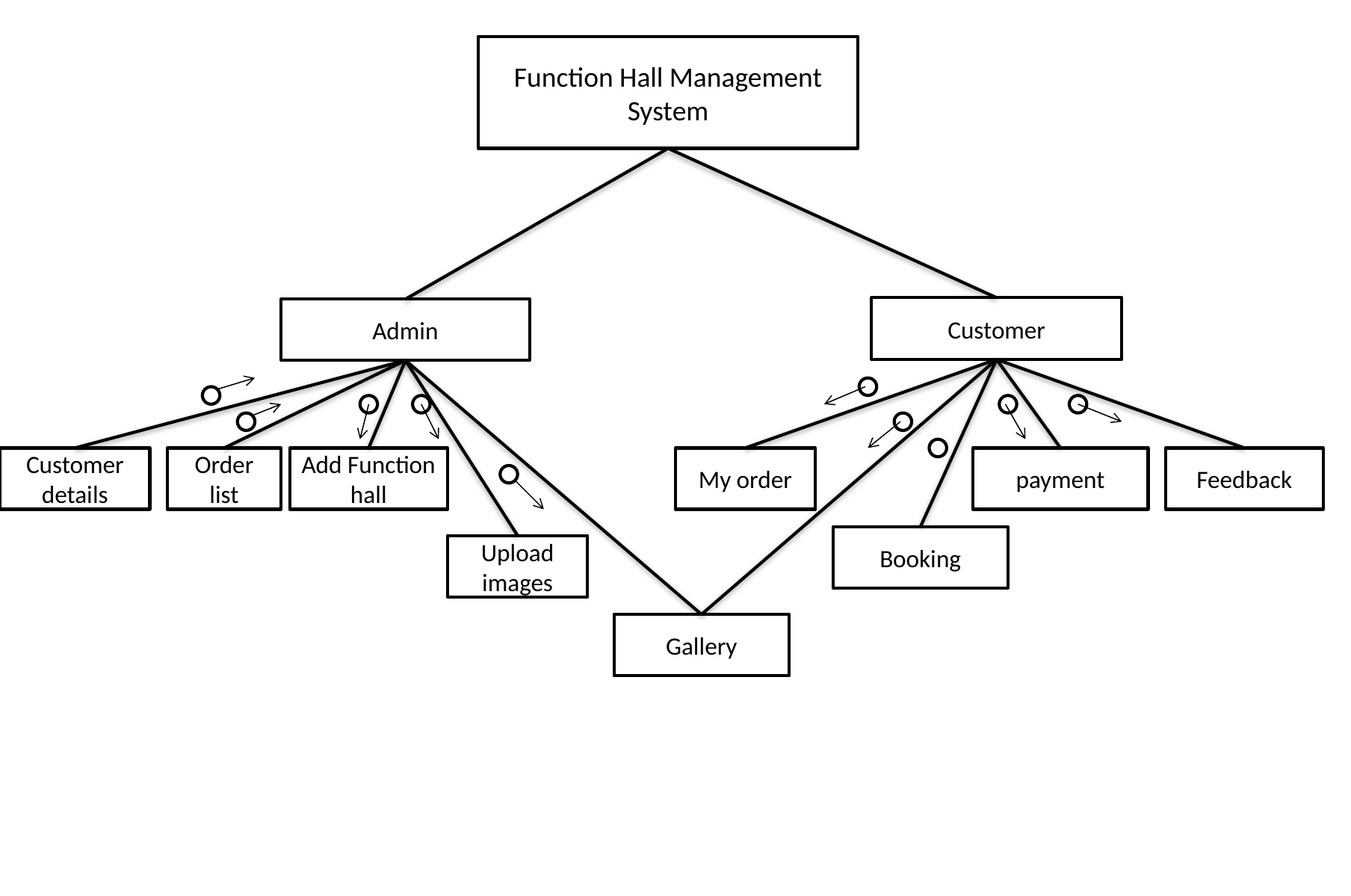

Function Hall Management System
Customer
Admin

Customer
details
Order list
Add Function hall
My order
payment
Feedback

Booking
Upload
images
Gallery